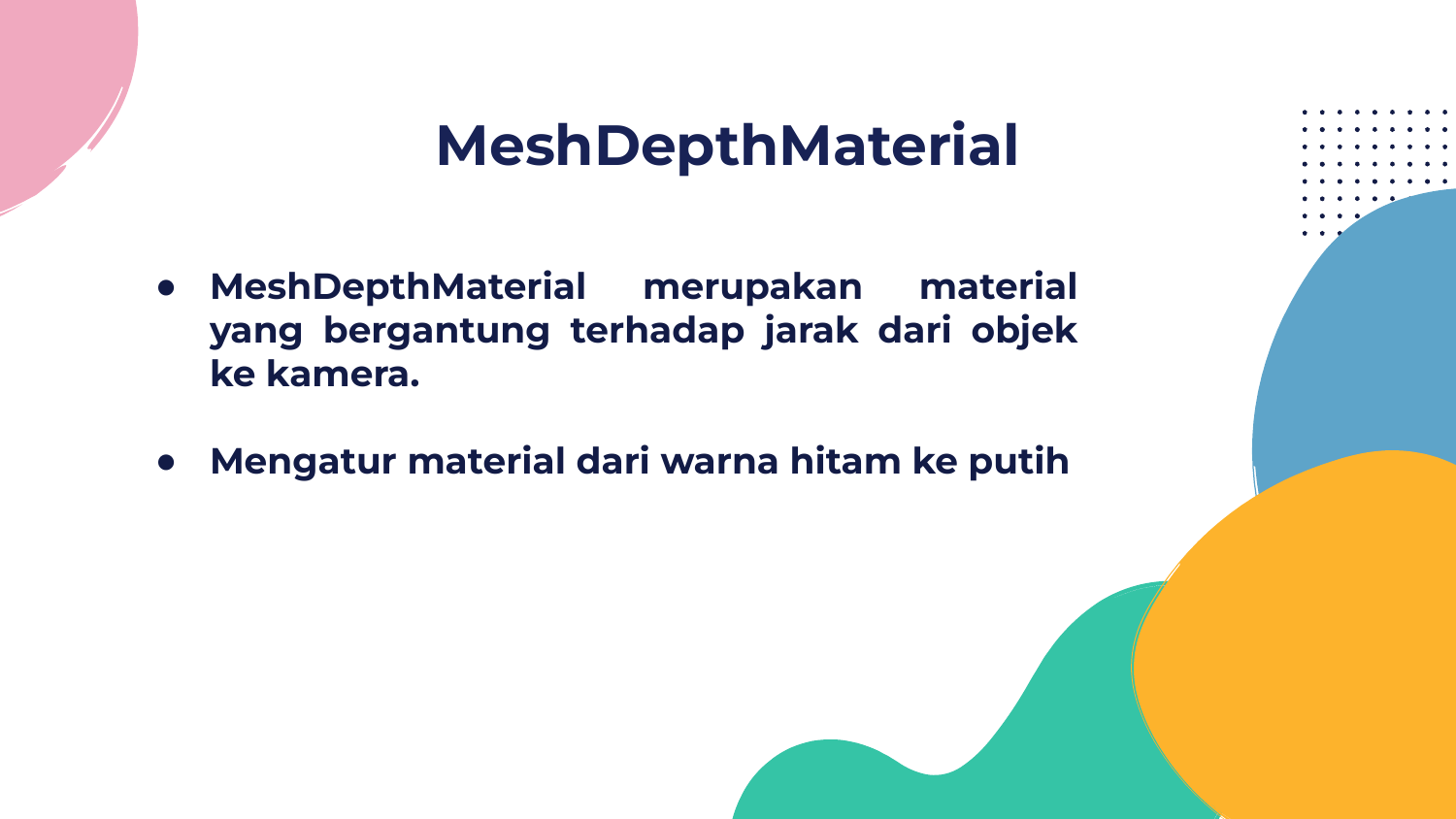

# MeshDepthMaterial
MeshDepthMaterial merupakan material yang bergantung terhadap jarak dari objek ke kamera.

Mengatur material dari warna hitam ke putih